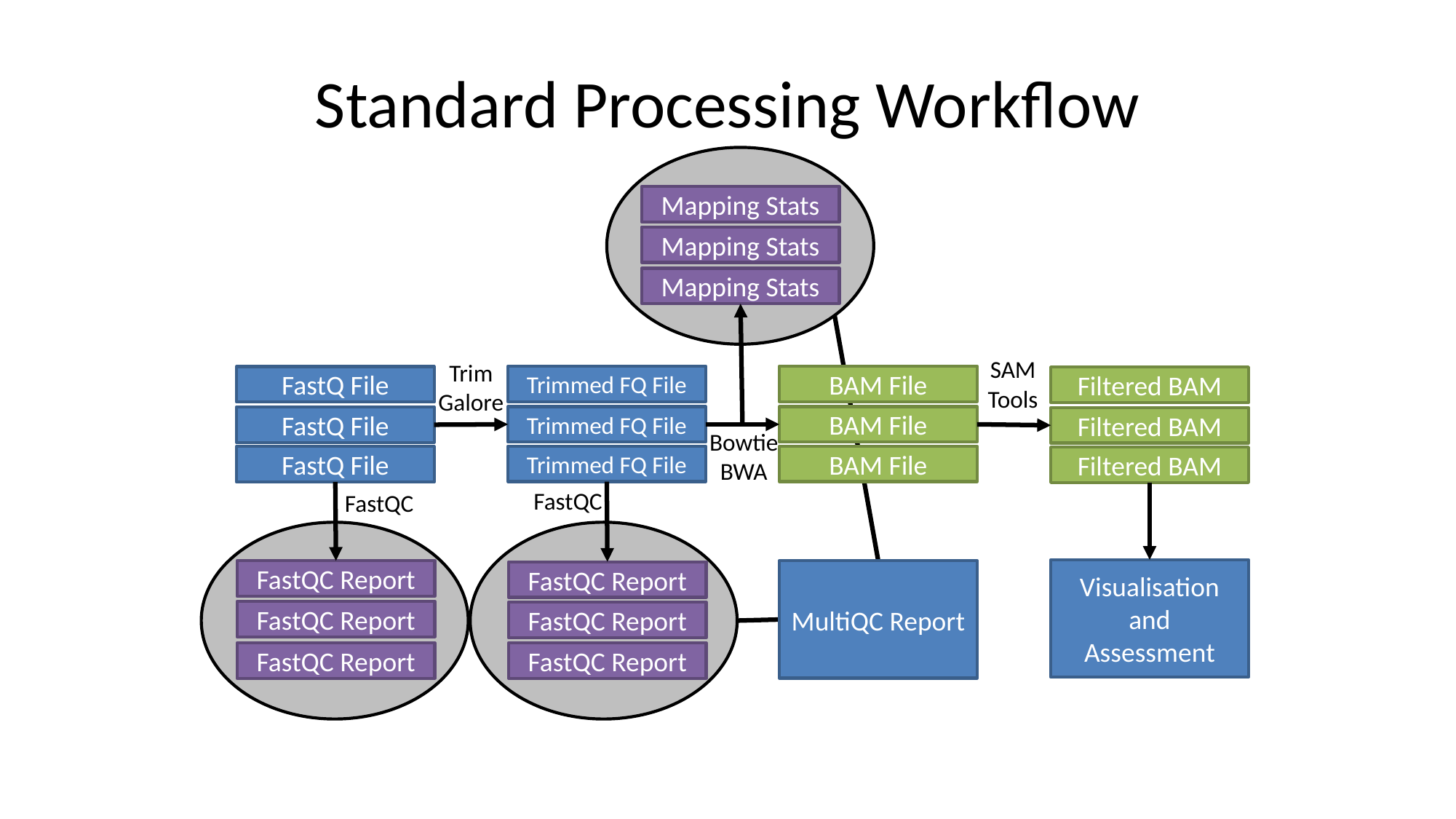

# Standard Processing Workflow

MultiQC Report
Mapping Stats
Mapping Stats
Mapping Stats
Trimmed FQ File
Trimmed FQ File
Trimmed FQ File
BAM File
BAM File
BAM File
FastQ File
FastQ File
FastQ File
Filtered BAM
Filtered BAM
Filtered BAM
Visualisation and Assessment
FastQC Report
FastQC Report
FastQC Report
FastQC Report
FastQC Report
FastQC Report
SAM
Tools
Trim
Galore
Bowtie
BWA
FastQC
FastQC